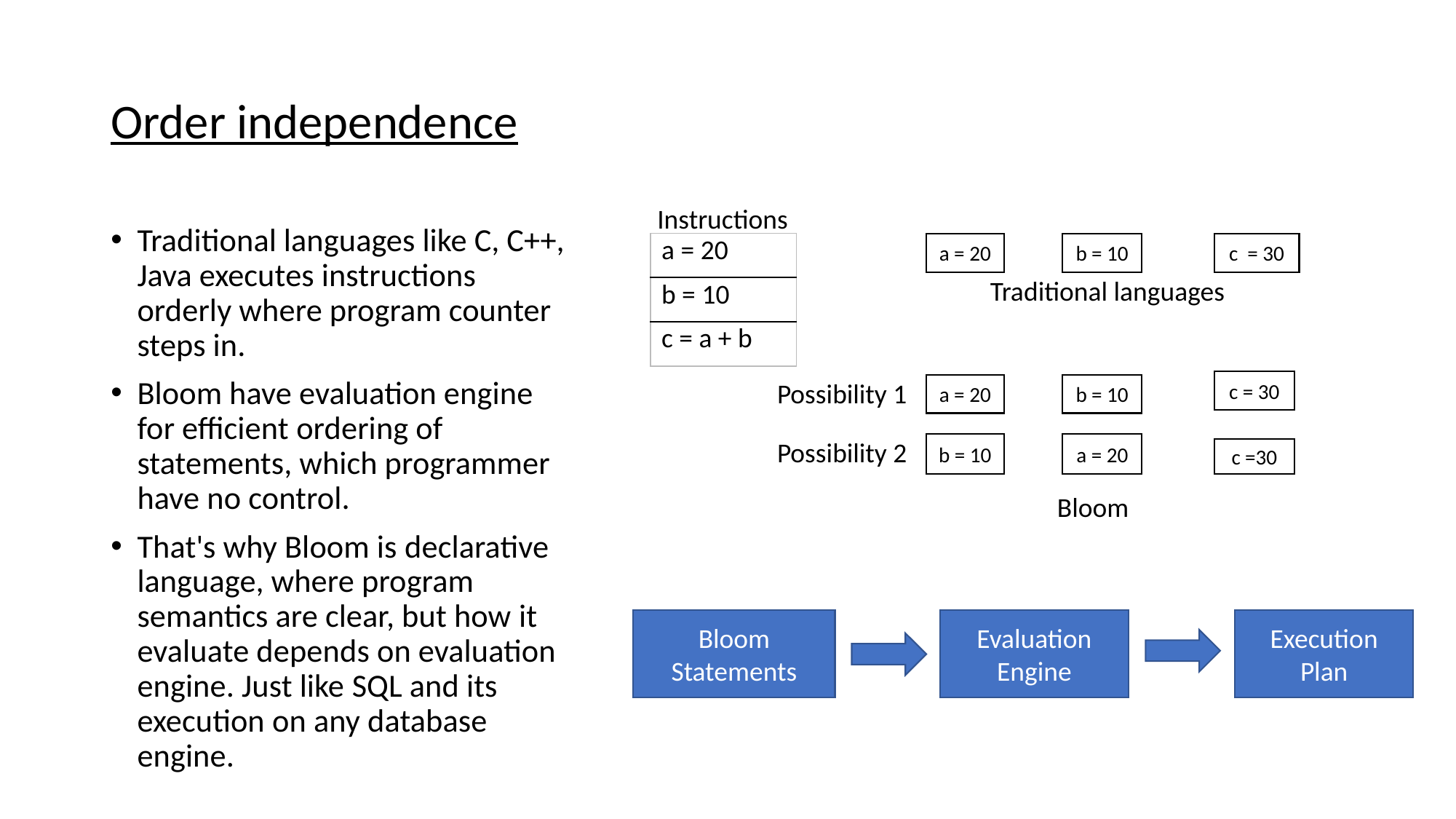

# Order independence
Instructions

Traditional languages like C, C++, Java executes instructions orderly where program counter steps in.
Bloom have evaluation engine for efficient ordering of statements, which programmer have no control.
That's why Bloom is declarative language, where program semantics are clear, but how it evaluate depends on evaluation engine. Just like SQL and its execution on any database engine.

| a = 20 |
| --- |
| b = 10 |
| c = a + b |
c  = 30
a = 20
b = 10
Traditional languages
c = 30
Possibility 1
a = 20
b = 10
Possibility 2
b = 10
a = 20
c =30
Bloom
Execution Plan
Bloom Statements
Evaluation Engine